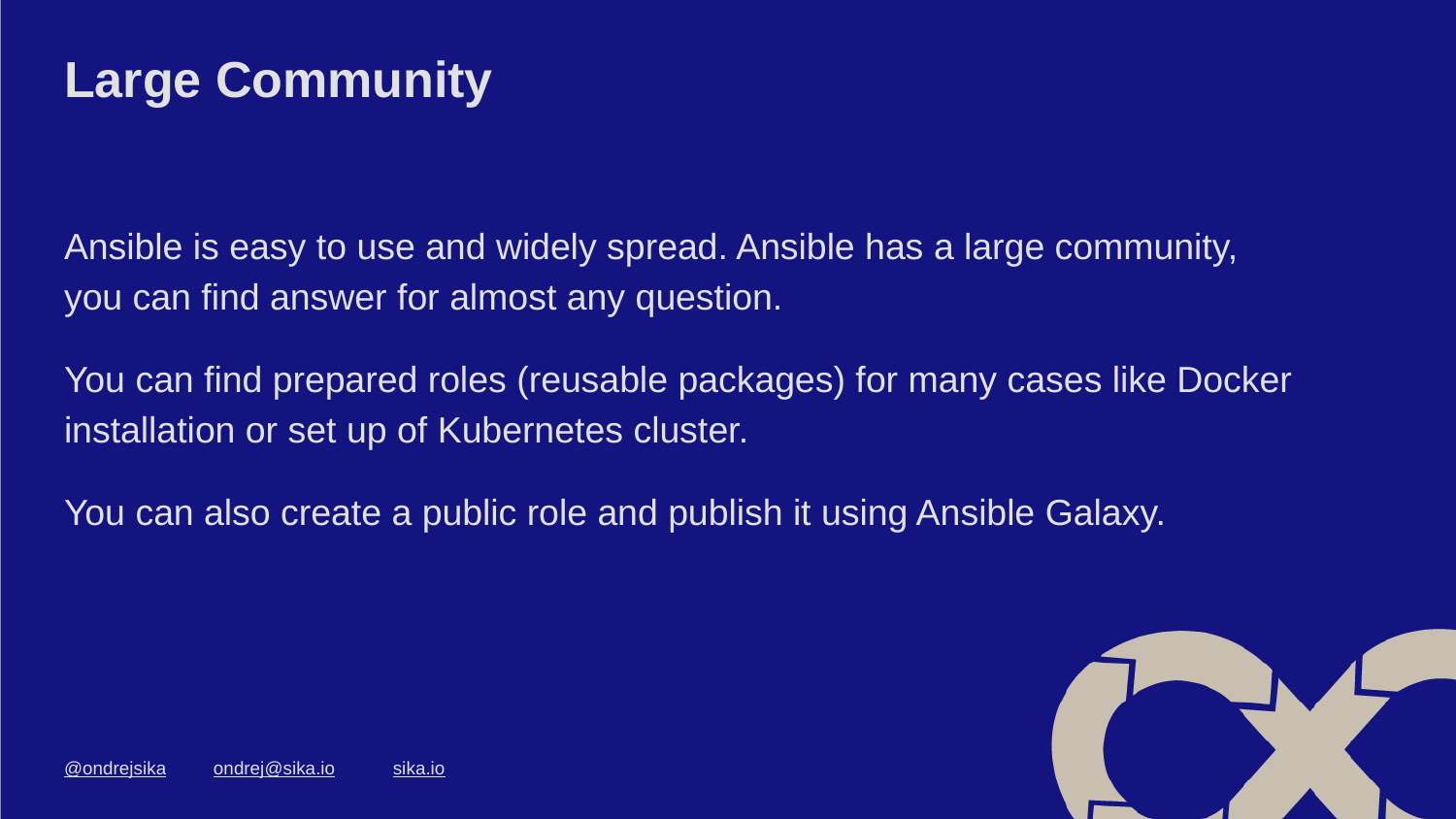

# Large Community
Ansible is easy to use and widely spread. Ansible has a large community, you can find answer for almost any question.
You can find prepared roles (reusable packages) for many cases like Docker installation or set up of Kubernetes cluster.
You can also create a public role and publish it using Ansible Galaxy.